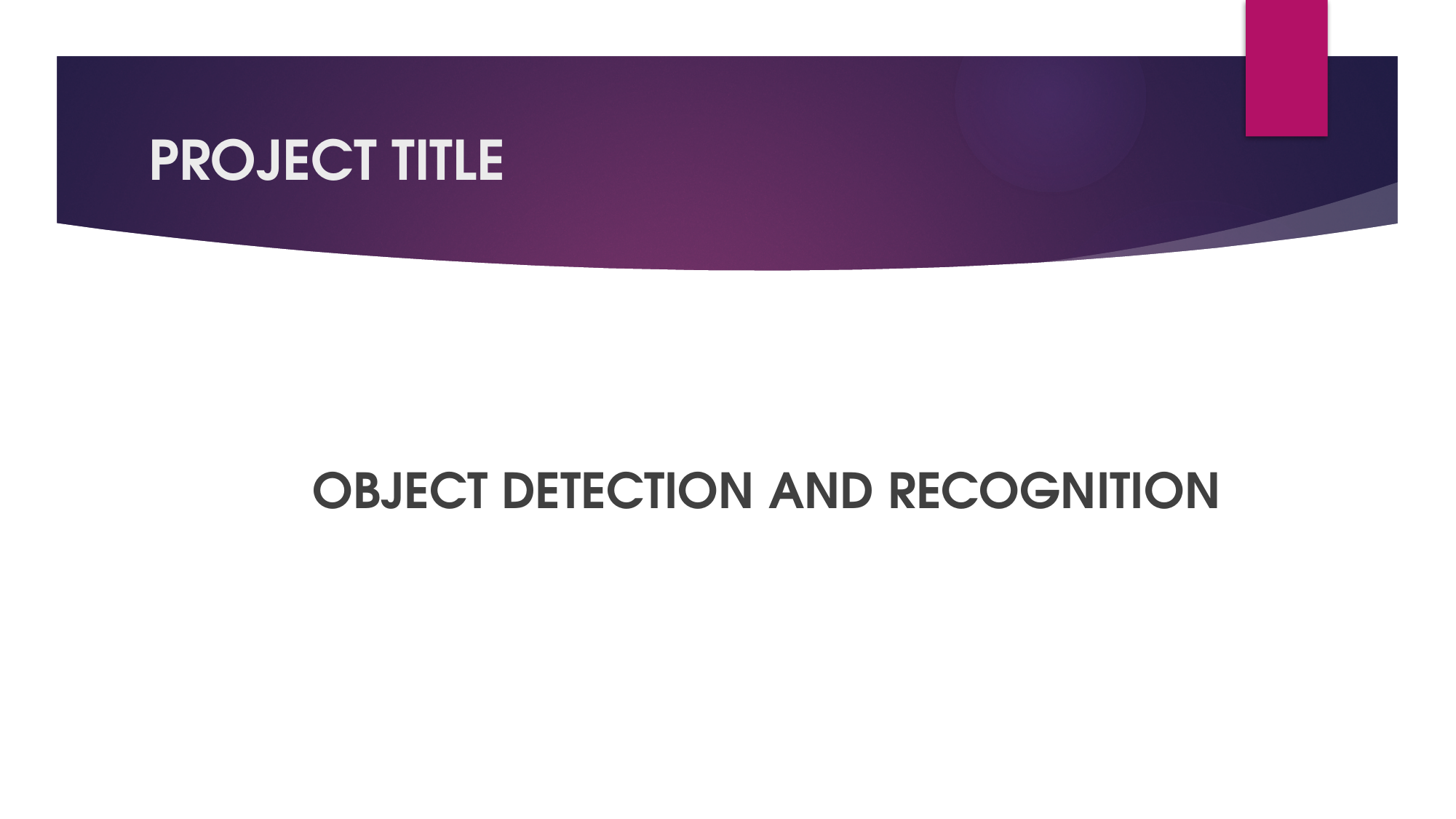

# PROJECT TITLE

            OBJECT DETECTION AND RECOGNITION